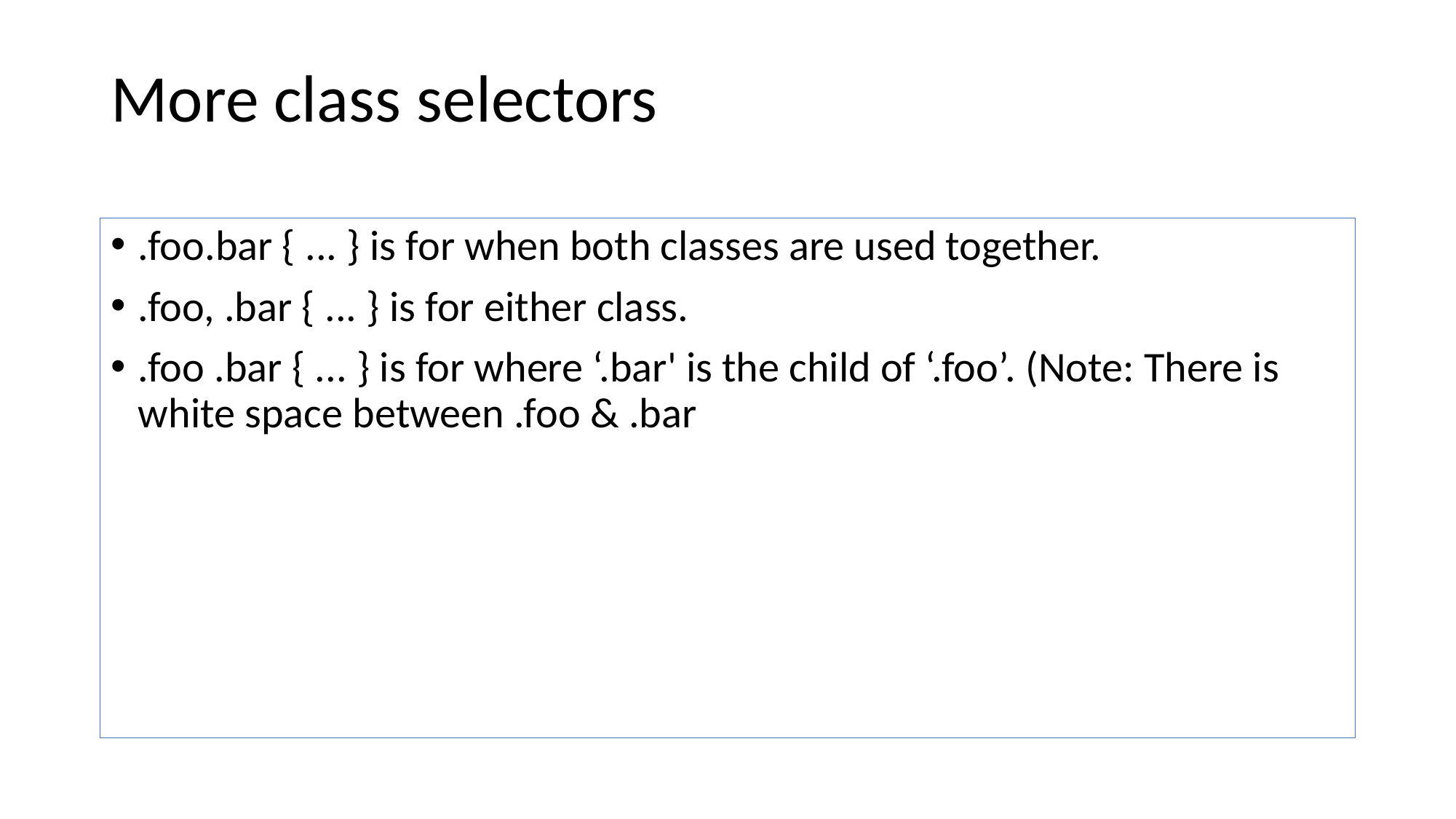

# More class selectors
.foo.bar { ... } is for when both classes are used together.
.foo, .bar { ... } is for either class.
.foo .bar { ... } is for where ‘.bar' is the child of ‘.foo’. (Note: There is white space between .foo & .bar